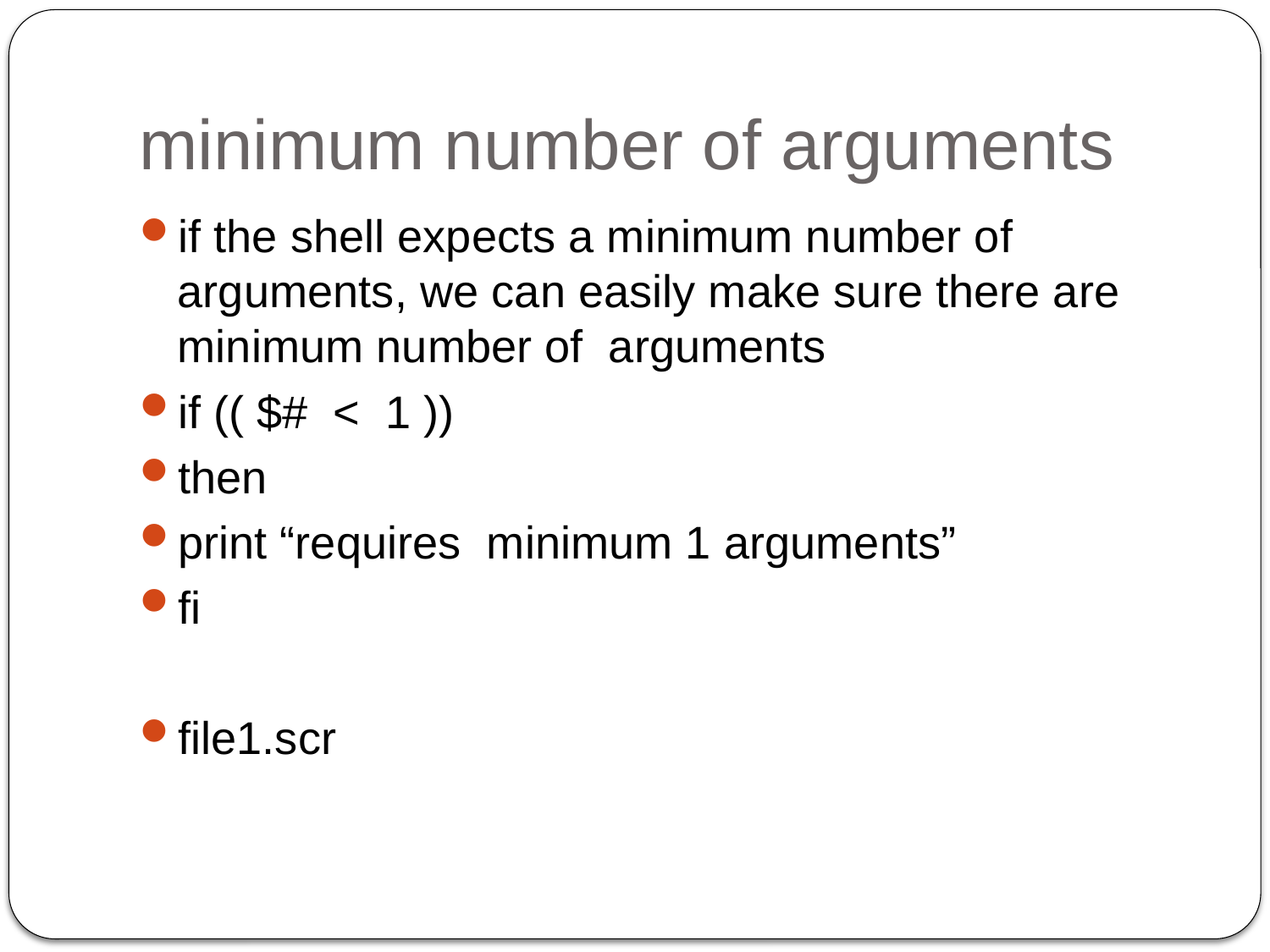

# minimum number of arguments
if the shell expects a minimum number of arguments, we can easily make sure there are minimum number of  arguments
if (( $#  <  1 ))
then
print “requires  minimum 1 arguments”
fi

file1.scr